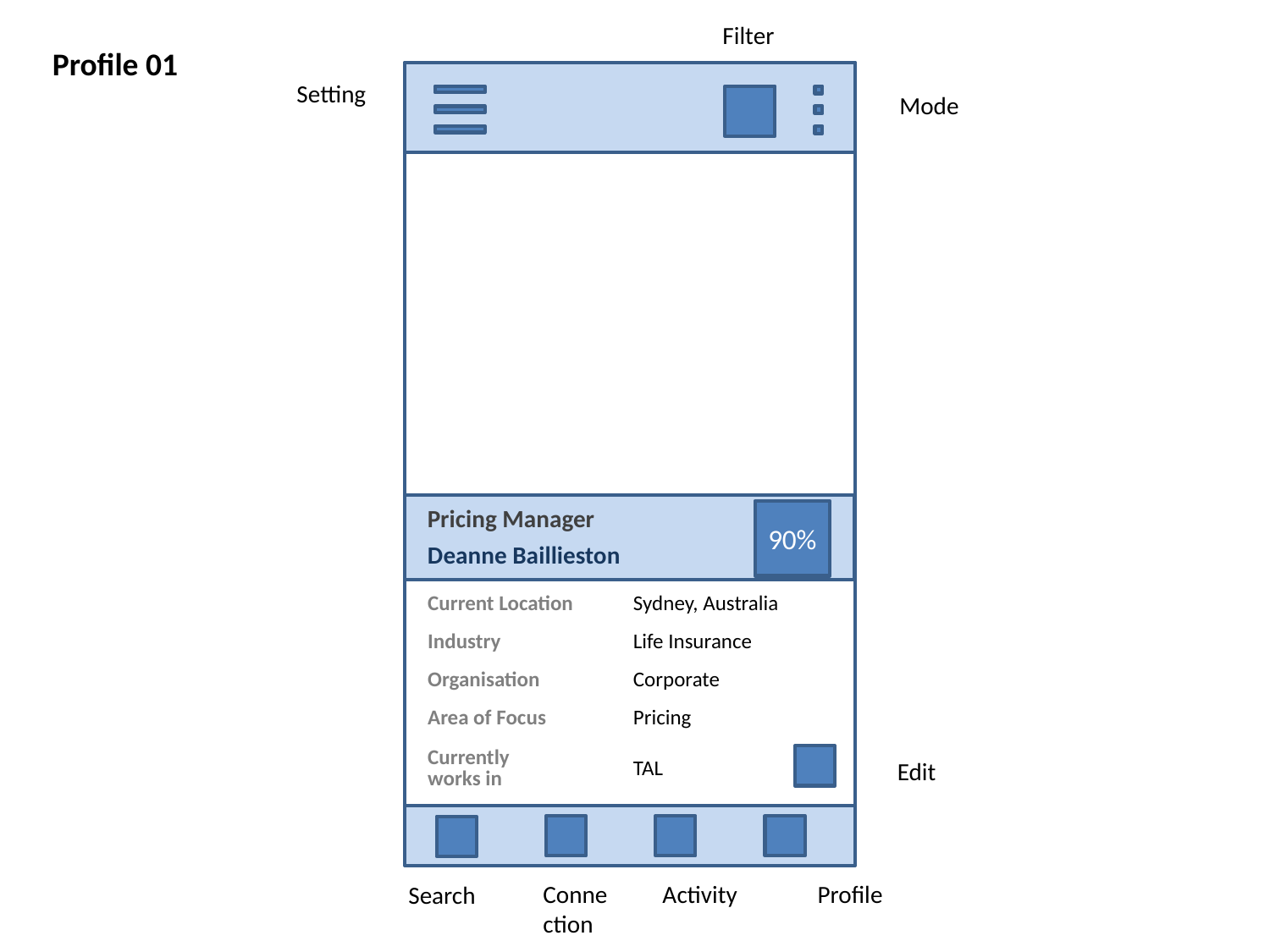

Filter
Profile 01

Setting
Mode

Pricing Manager
90%
Deanne Baillieston
| Current Location | Sydney, Australia |
| --- | --- |
| Industry | Life Insurance |
| Organisation | Corporate |
| Area of Focus | Pricing |
| Currently works in | TAL |

Edit

Connection
Activity
Profile
Search